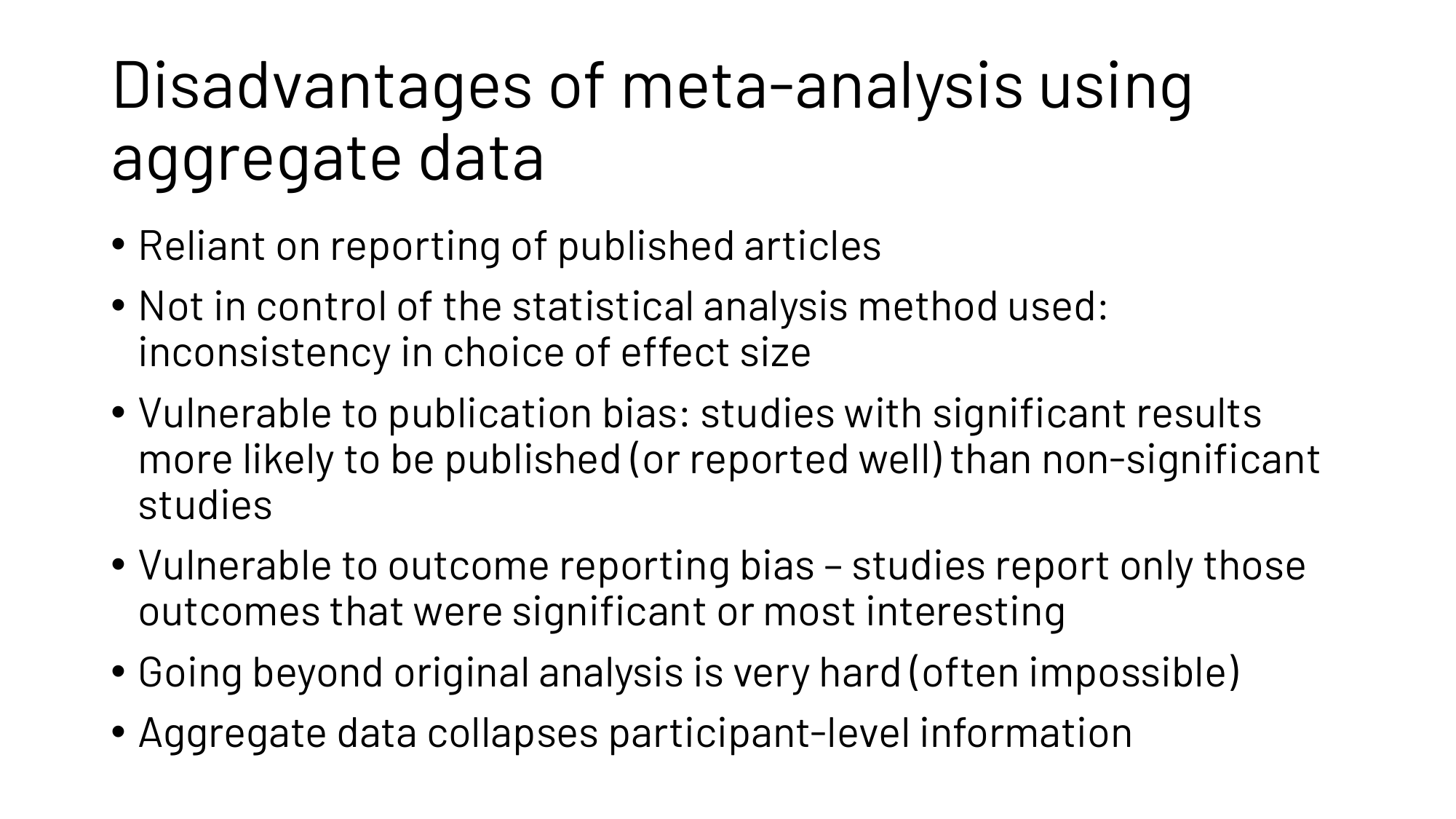

# Disadvantages of meta-analysis using aggregate data
Reliant on reporting of published articles
Not in control of the statistical analysis method used: inconsistency in choice of effect size
Vulnerable to publication bias: studies with significant results more likely to be published (or reported well) than non-significant studies
Vulnerable to outcome reporting bias – studies report only those outcomes that were significant or most interesting
Going beyond original analysis is very hard (often impossible)
Aggregate data collapses participant-level information